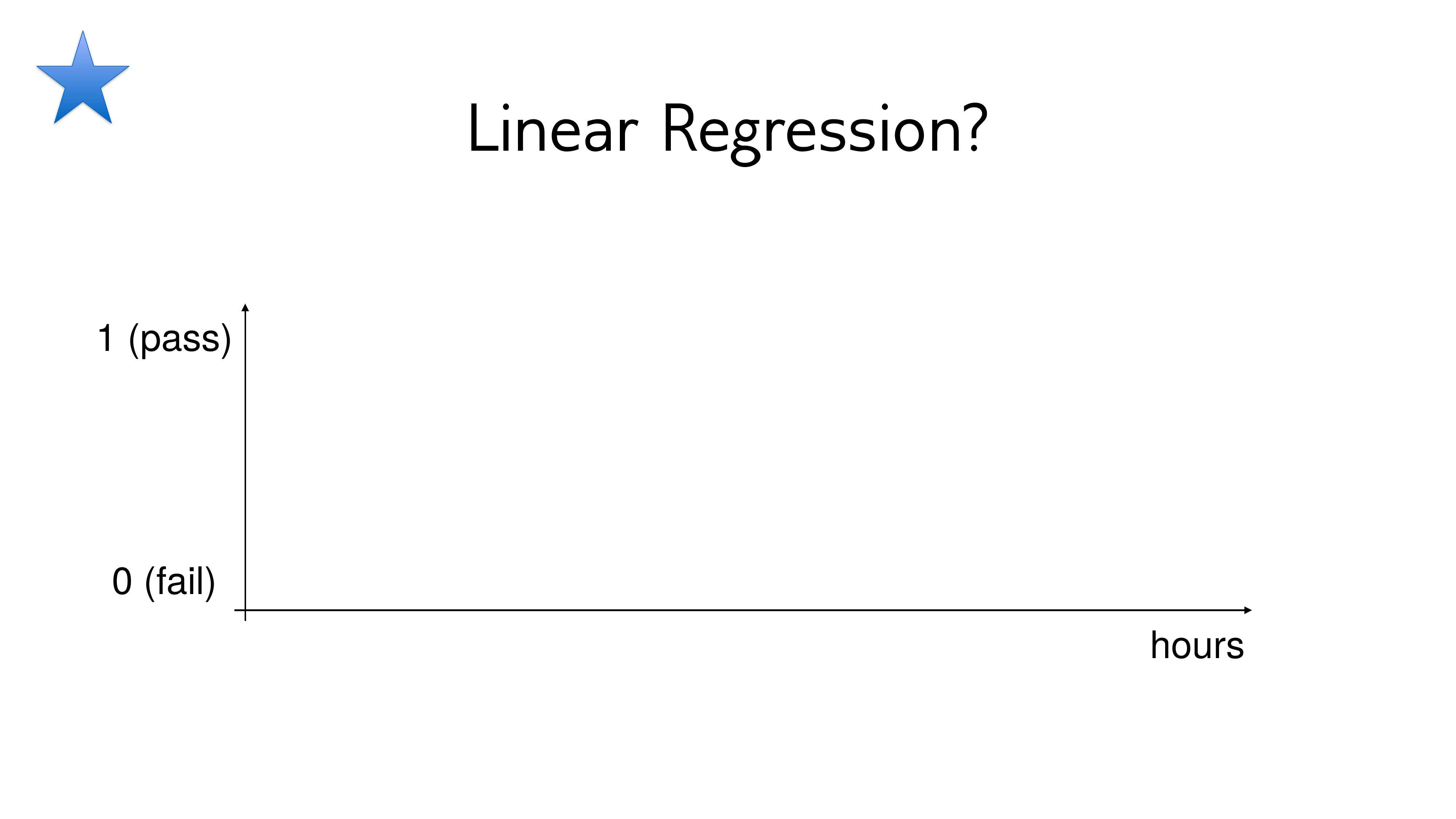

# Linear Regression?

1 (pass)
0 (fail)
hours